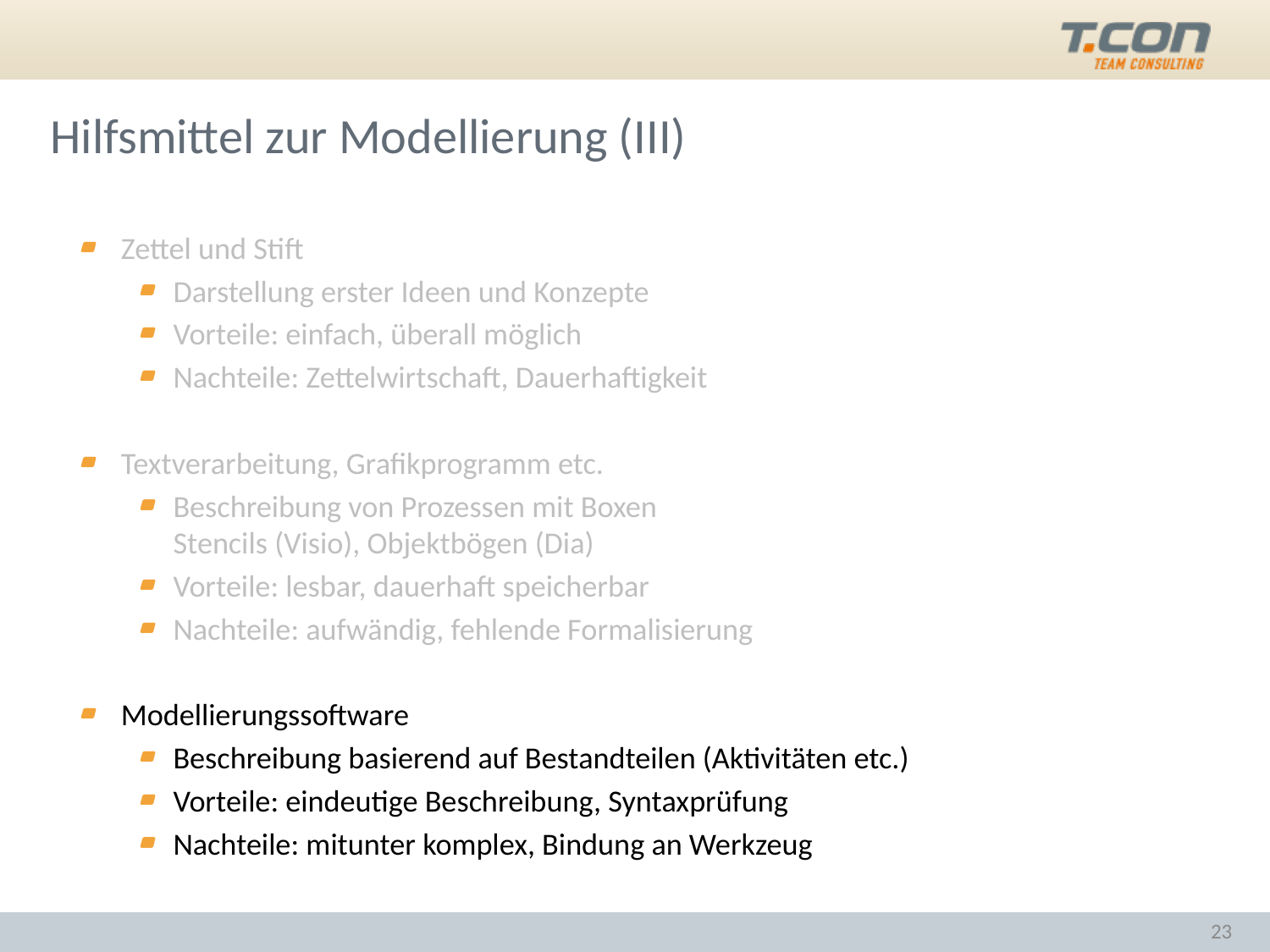

# Hilfsmittel zur Modellierung (III)
Zettel und Stift
Darstellung erster Ideen und Konzepte
Vorteile: einfach, überall möglich
Nachteile: Zettelwirtschaft, Dauerhaftigkeit

Textverarbeitung, Grafikprogramm etc.
Beschreibung von Prozessen mit Boxen
Stencils (Visio), Objektbögen (Dia)
Vorteile: lesbar, dauerhaft speicherbar
Nachteile: aufwändig, fehlende Formalisierung

Modellierungssoftware
Beschreibung basierend auf Bestandteilen (Aktivitäten etc.)
Vorteile: eindeutige Beschreibung, Syntaxprüfung
Nachteile: mitunter komplex, Bindung an Werkzeug

23